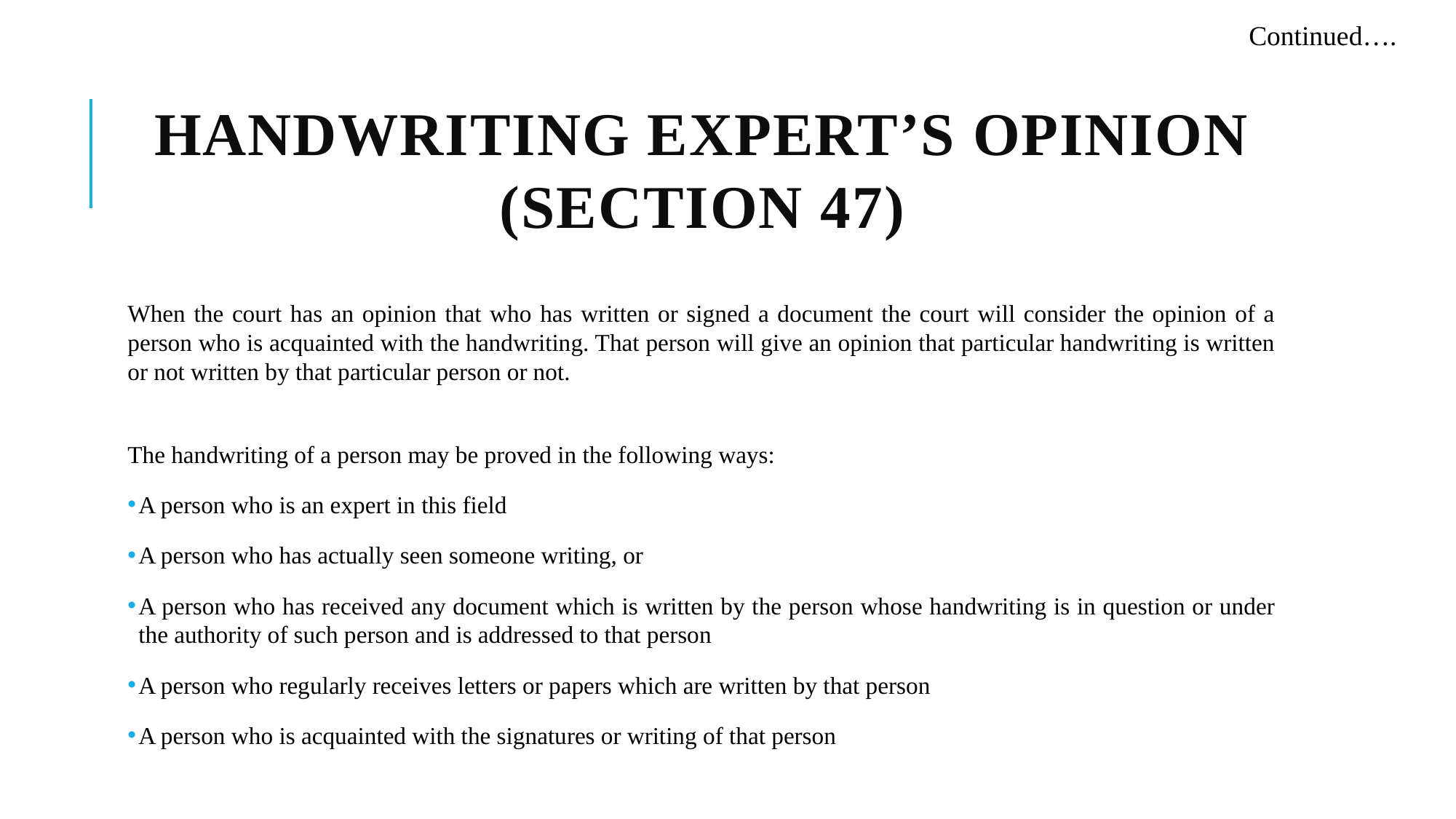

Continued….
# Handwriting expert’s opinion (Section 47)
When the court has an opinion that who has written or signed a document the court will consider the opinion of a person who is acquainted with the handwriting. That person will give an opinion that particular handwriting is written or not written by that particular person or not.
The handwriting of a person may be proved in the following ways:
A person who is an expert in this field
A person who has actually seen someone writing, or
A person who has received any document which is written by the person whose handwriting is in question or under the authority of such person and is addressed to that person
A person who regularly receives letters or papers which are written by that person
A person who is acquainted with the signatures or writing of that person